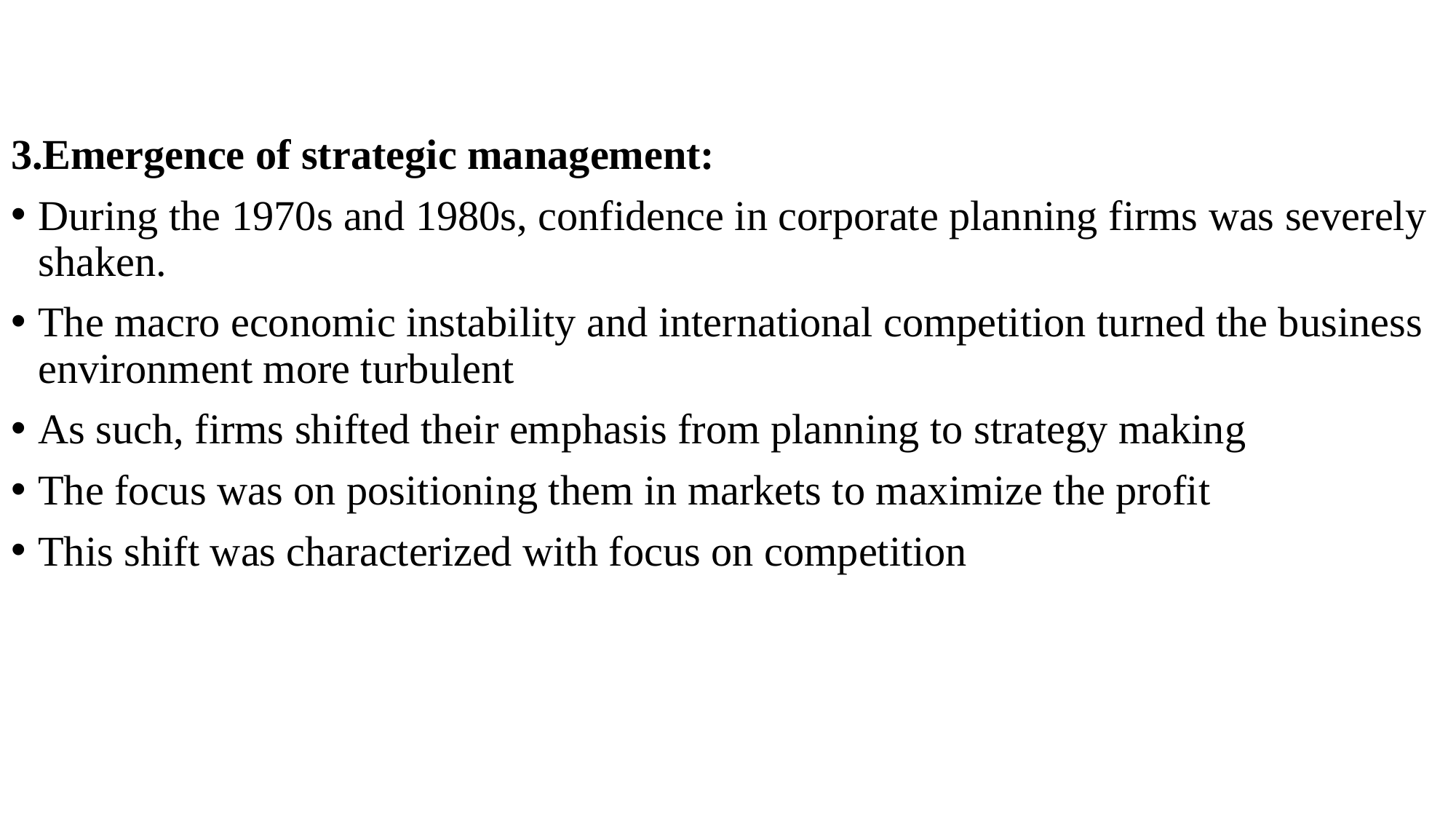

3.Emergence of strategic management:
During the 1970s and 1980s, confidence in corporate planning firms was severely shaken.
The macro economic instability and international competition turned the business environment more turbulent
As such, firms shifted their emphasis from planning to strategy making
The focus was on positioning them in markets to maximize the profit
This shift was characterized with focus on competition